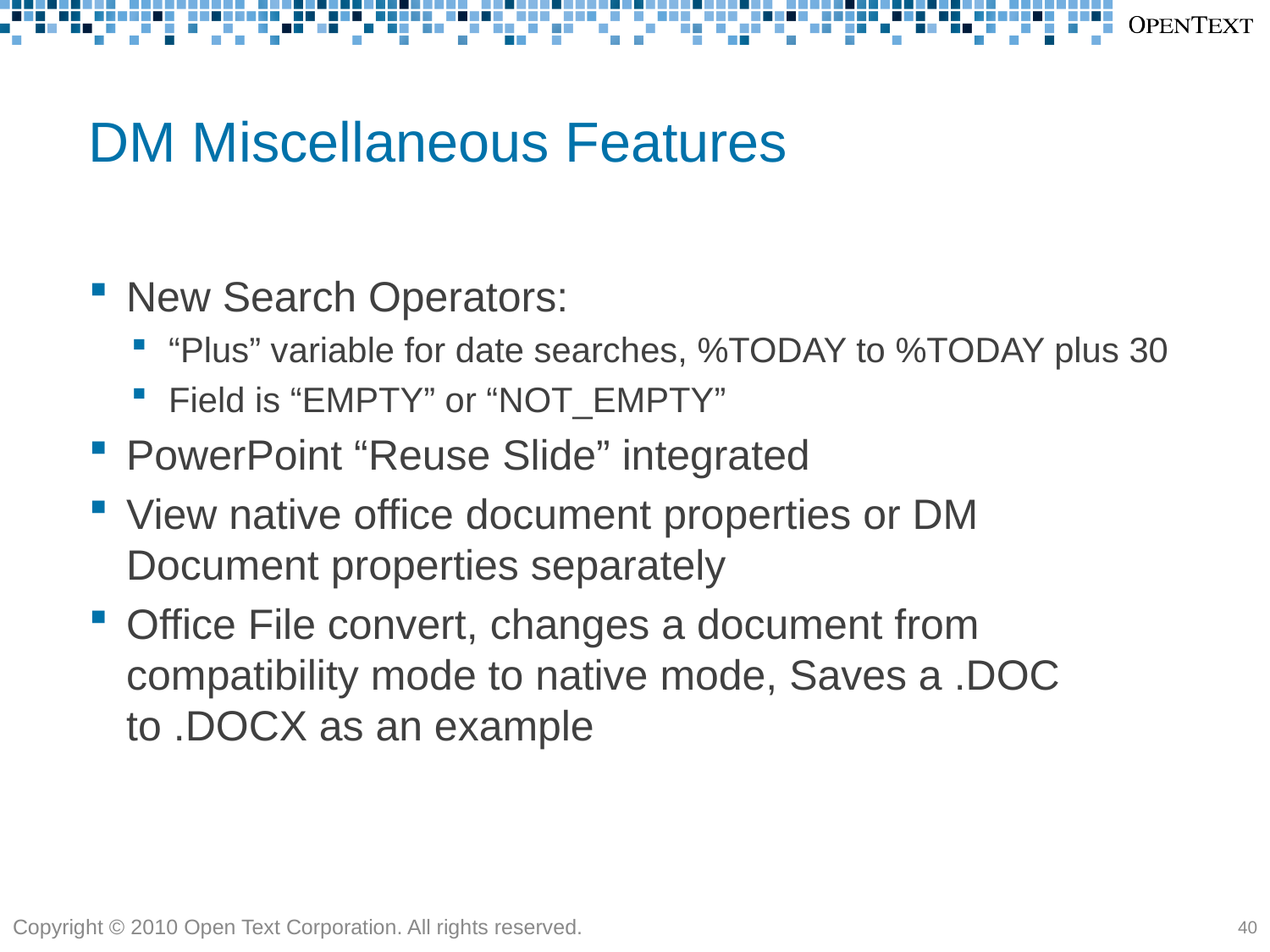

# DM Miscellaneous Features
New Search Operators:
“Plus” variable for date searches, %TODAY to %TODAY plus 30
Field is “EMPTY” or “NOT_EMPTY”
PowerPoint “Reuse Slide” integrated
View native office document properties or DM Document properties separately
Office File convert, changes a document from compatibility mode to native mode, Saves a .DOC to .DOCX as an example

Copyright © 2010 Open Text Corporation. All rights reserved.
40